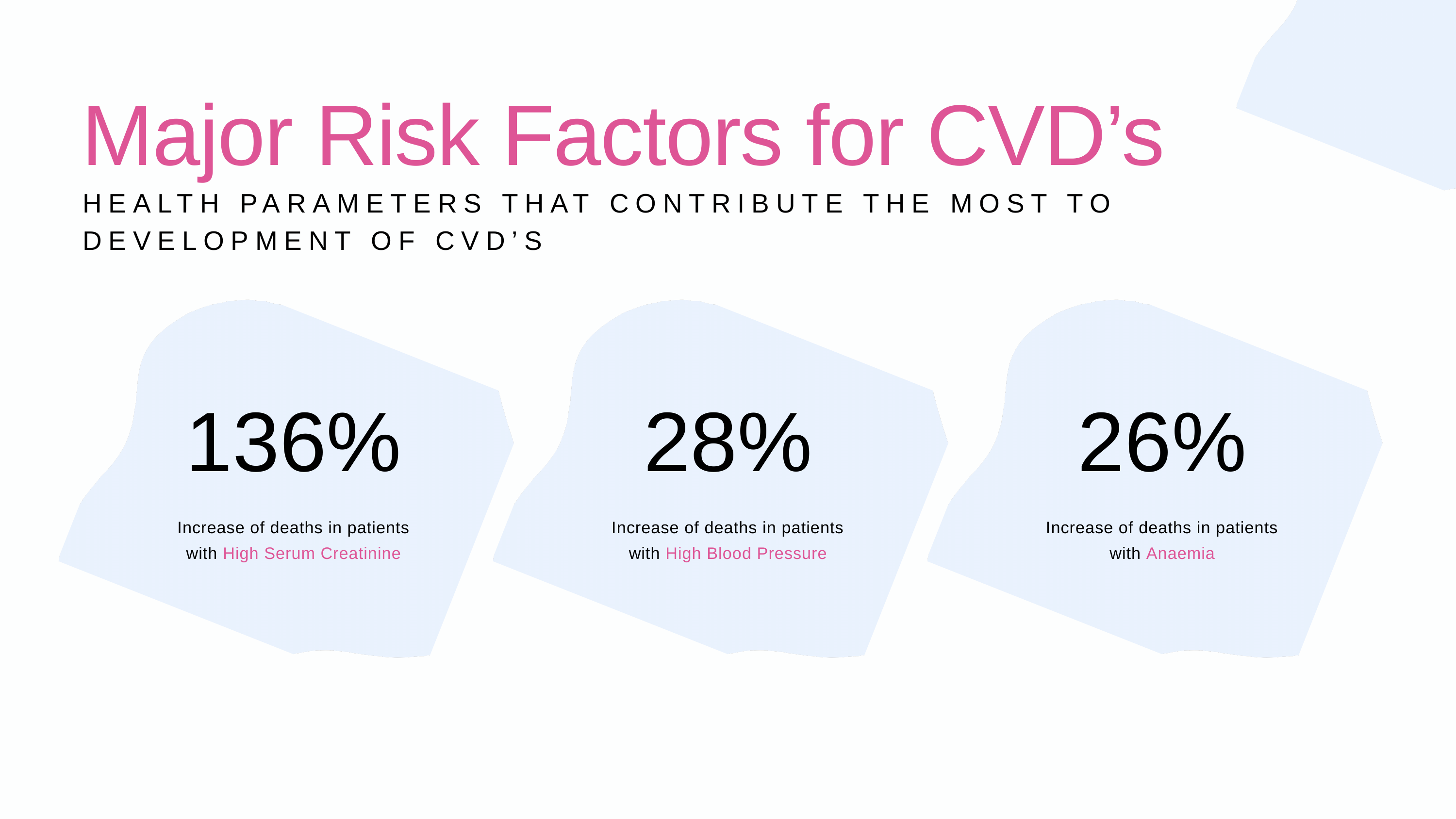

Major Risk Factors for CVD’s
HEALTH PARAMETERS THAT CONTRIBUTE THE MOST TO DEVELOPMENT OF CVD’S

136%
28%
26%
Increase of deaths in patients with High Serum Creatinine
Increase of deaths in patients with High Blood Pressure
Increase of deaths in patients with Anaemia